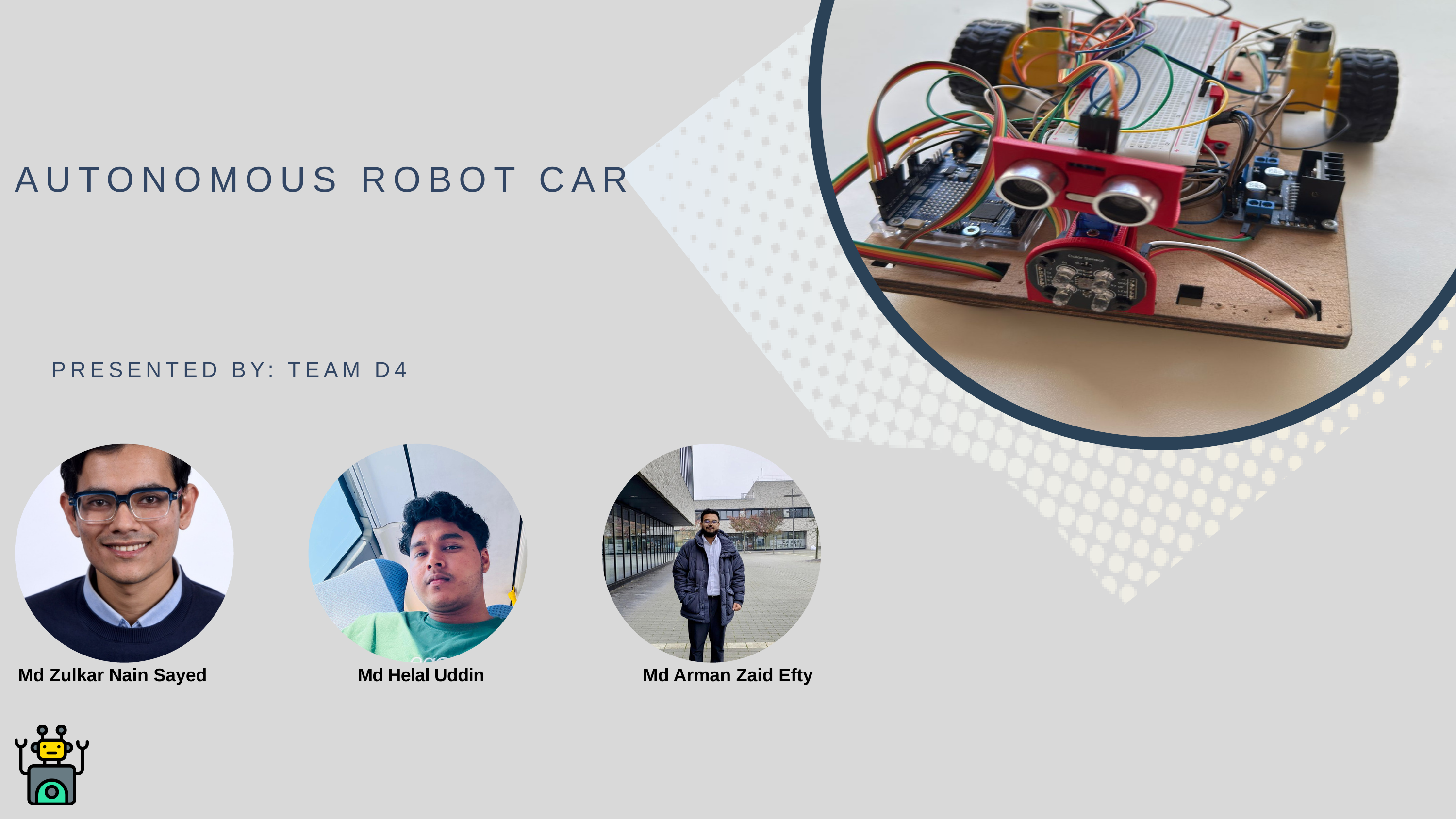

AUTONOMOUS ROBOT CAR
PRESENTED BY: TEAM D4

Md Zulkar Nain Sayed
Md Helal Uddin
Md Arman Zaid Efty